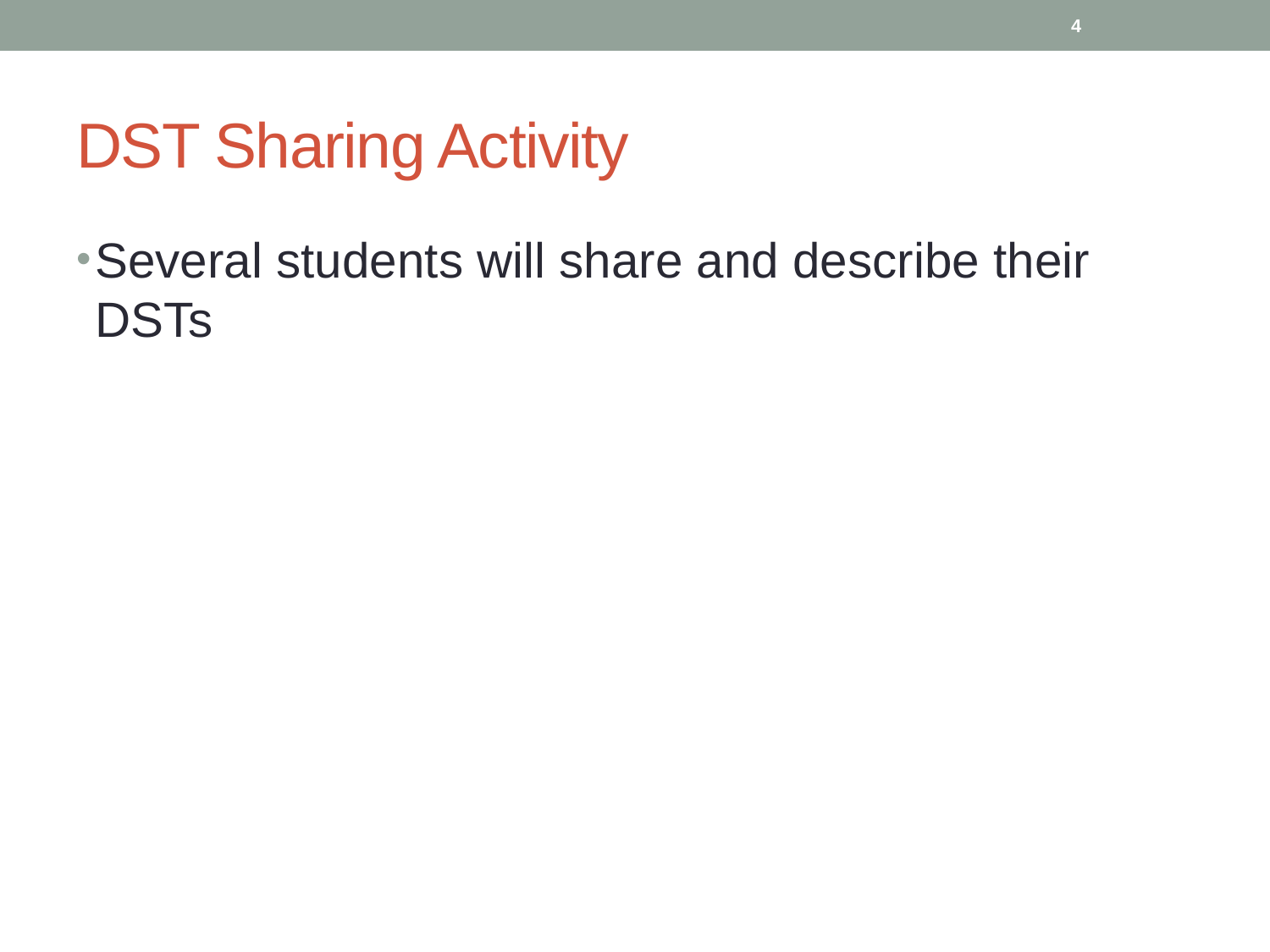

4
# DST Sharing Activity
Several students will share and describe their DSTs